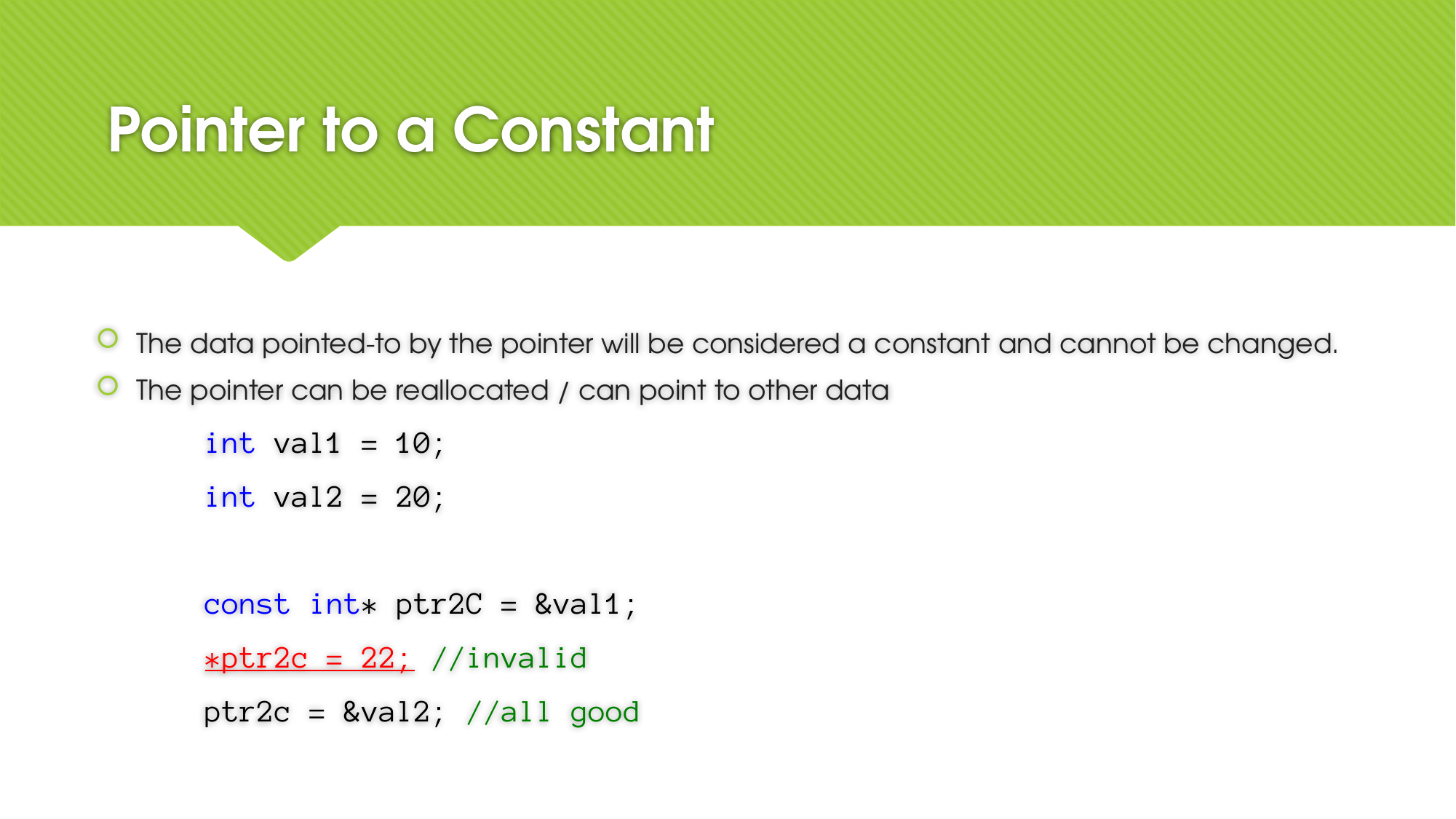

# Pointer to a Constant
The data pointed-to by the pointer will be considered a constant and cannot be changed.
The pointer can be reallocated / can point to other data
int val1 = 10;
int val2 = 20;

const int* ptr2C = &val1;
*ptr2c = 22; //invalid
ptr2c = &val2; //all good